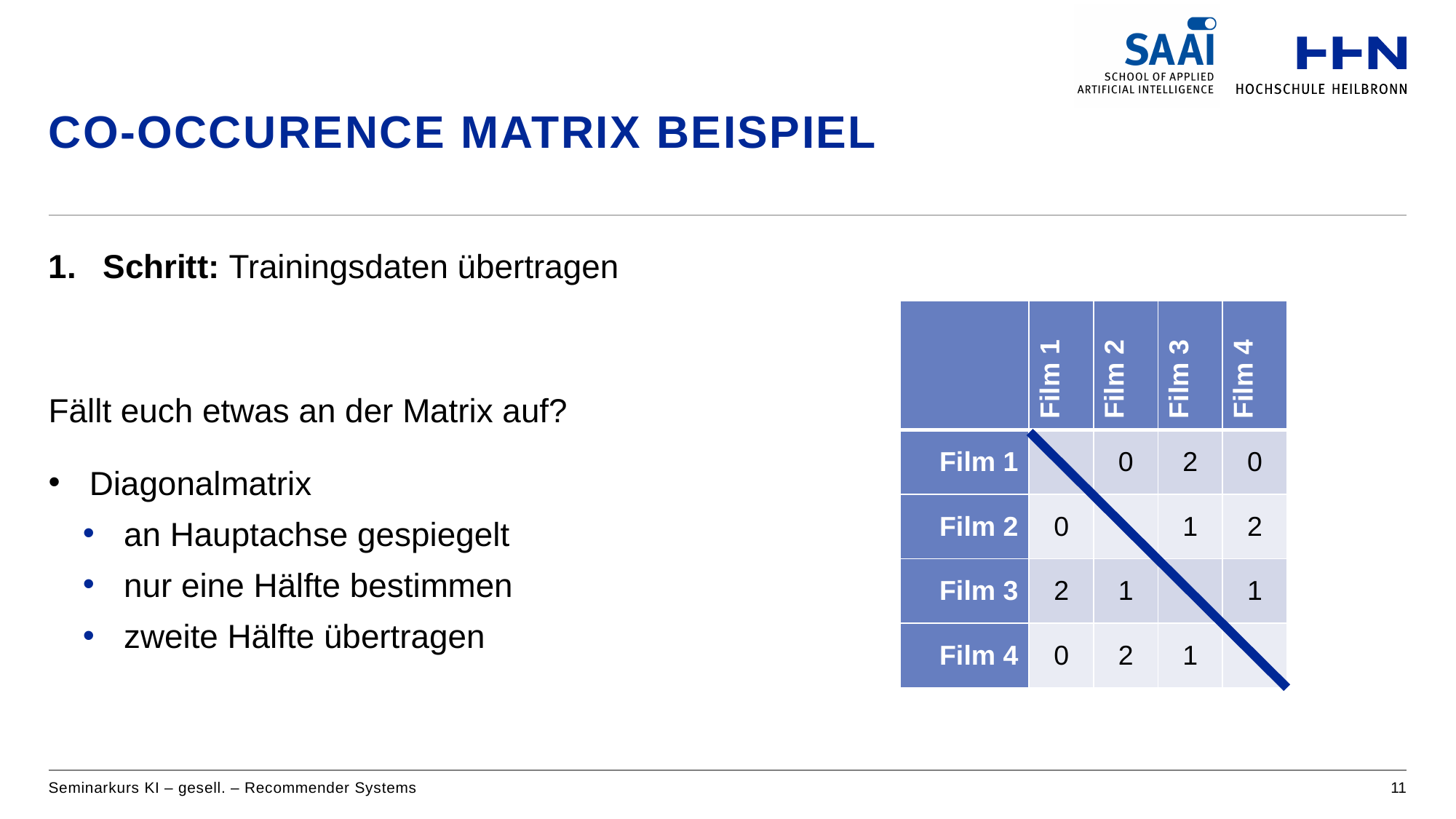

# Co-Occurence Matrix Beispiel
Schritt: Trainingsdaten übertragen

Fällt euch etwas an der Matrix auf?
Diagonalmatrix
an Hauptachse gespiegelt
nur eine Hälfte bestimmen
zweite Hälfte übertragen
|  | Film 1 | Film 2 | Film 3 | Film 4 |
| --- | --- | --- | --- | --- |
| Film 1 | - | 0 | 2 | 0 |
| Film 2 | 0 | - | 1 | 2 |
| Film 3 | 2 | 1 | - | 1 |
| Film 4 | 0 | 2 | 1 | - |
Seminarkurs KI – gesell. – Recommender Systems
11